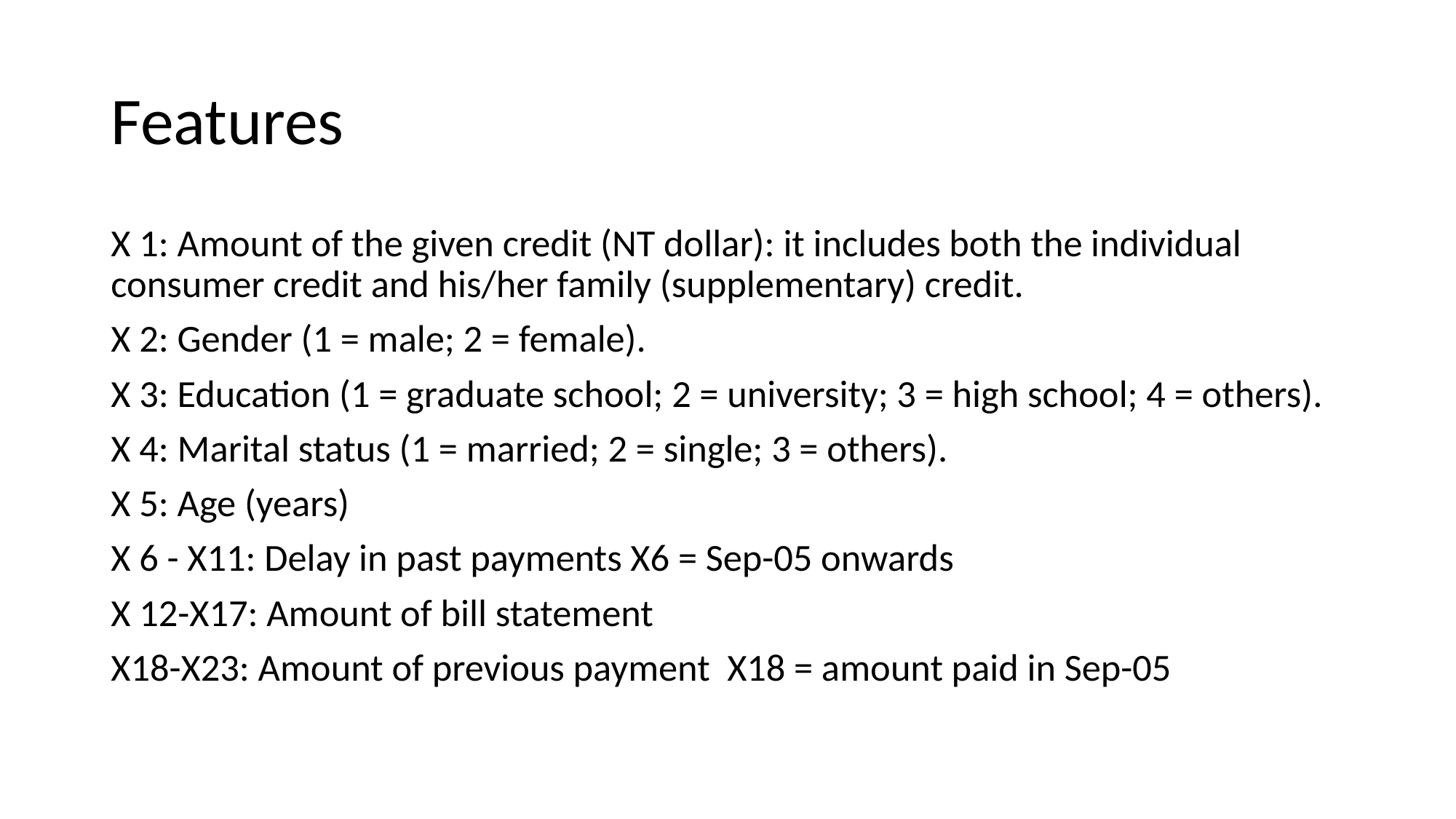

# Features
X 1: Amount of the given credit (NT dollar): it includes both the individual consumer credit and his/her family (supplementary) credit.
X 2: Gender (1 = male; 2 = female).
X 3: Education (1 = graduate school; 2 = university; 3 = high school; 4 = others).
X 4: Marital status (1 = married; 2 = single; 3 = others).
X 5: Age (years)
X 6 - X11: Delay in past payments X6 = Sep-05 onwards
X 12-X17: Amount of bill statement
X18-X23: Amount of previous payment  X18 = amount paid in Sep-05